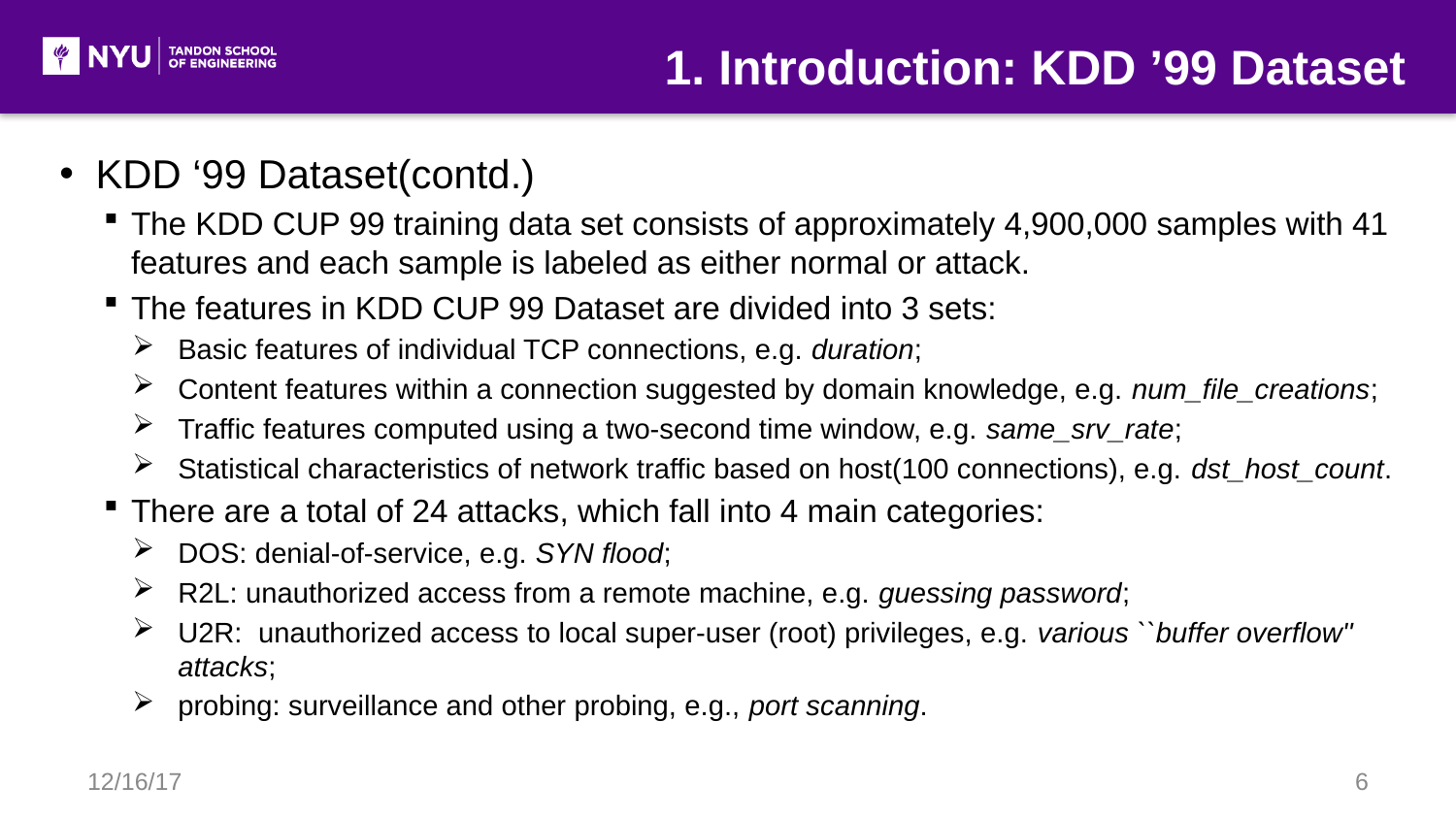

1. Introduction: KDD ’99 Dataset
KDD ‘99 Dataset(contd.)
The KDD CUP 99 training data set consists of approximately 4,900,000 samples with 41 features and each sample is labeled as either normal or attack.
The features in KDD CUP 99 Dataset are divided into 3 sets:
Basic features of individual TCP connections, e.g. duration;
Content features within a connection suggested by domain knowledge, e.g. num_file_creations;
Traffic features computed using a two-second time window, e.g. same_srv_rate;
Statistical characteristics of network traffic based on host(100 connections), e.g. dst_host_count.
There are a total of 24 attacks, which fall into 4 main categories:
DOS: denial-of-service, e.g. SYN flood;
R2L: unauthorized access from a remote machine, e.g. guessing password;
U2R:  unauthorized access to local super-user (root) privileges, e.g. various ``buffer overflow'' attacks;
probing: surveillance and other probing, e.g., port scanning.

12/16/17
6